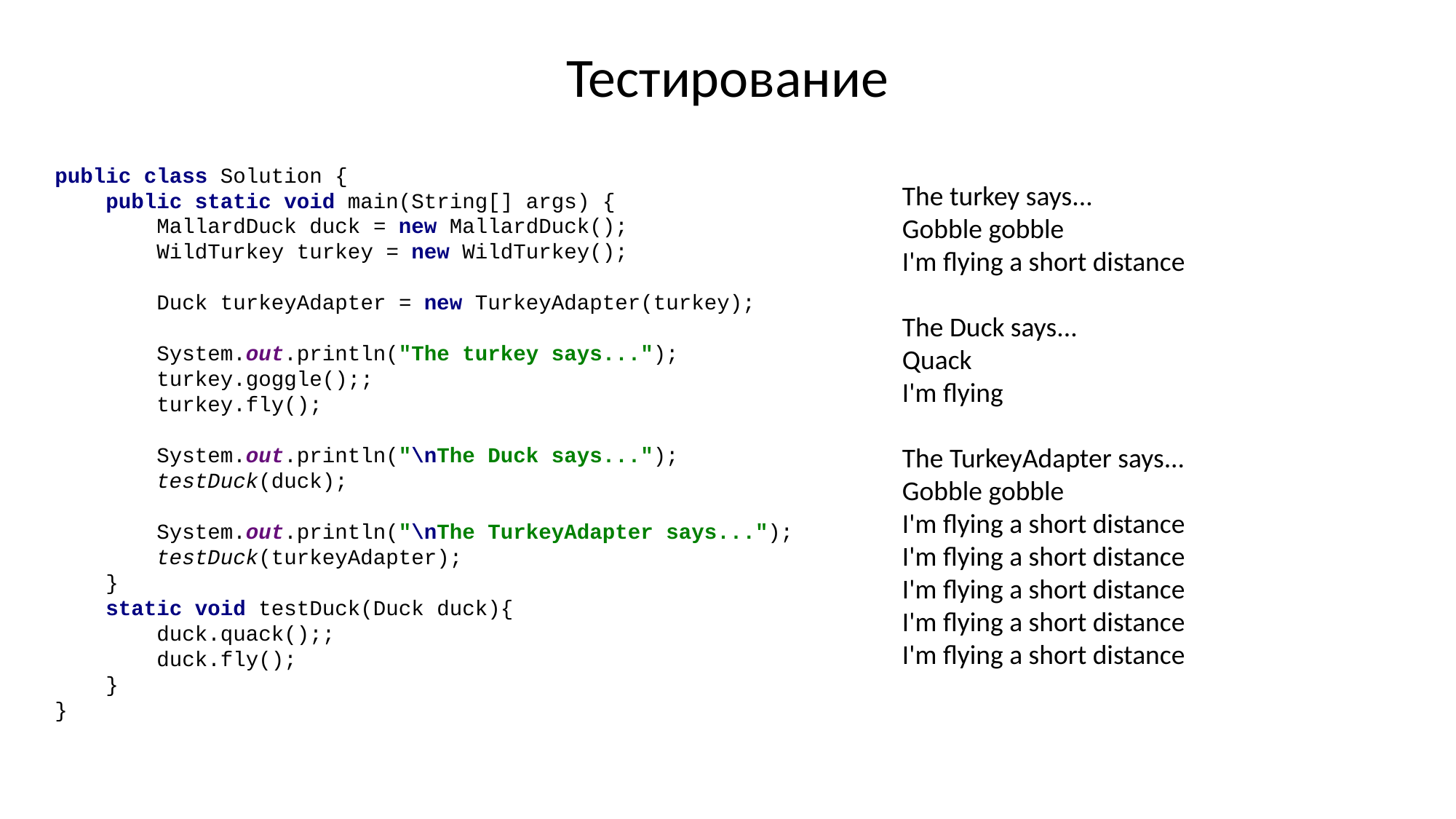

# Тестирование
public class Solution {
    public static void main(String[] args) {
        MallardDuck duck = new MallardDuck();
        WildTurkey turkey = new WildTurkey();
        Duck turkeyAdapter = new TurkeyAdapter(turkey);
        System.out.println("The turkey says...");
        turkey.goggle();;
        turkey.fly();
        System.out.println("\nThe Duck says...");
        testDuck(duck);
        System.out.println("\nThe TurkeyAdapter says...");
        testDuck(turkeyAdapter);
    }
    static void testDuck(Duck duck){
        duck.quack();;
        duck.fly();
    }
}
The turkey says...
Gobble gobble
I'm flying a short distance

The Duck says...
Quack
I'm flying

The TurkeyAdapter says...
Gobble gobble
I'm flying a short distance
I'm flying a short distance
I'm flying a short distance
I'm flying a short distance
I'm flying a short distance